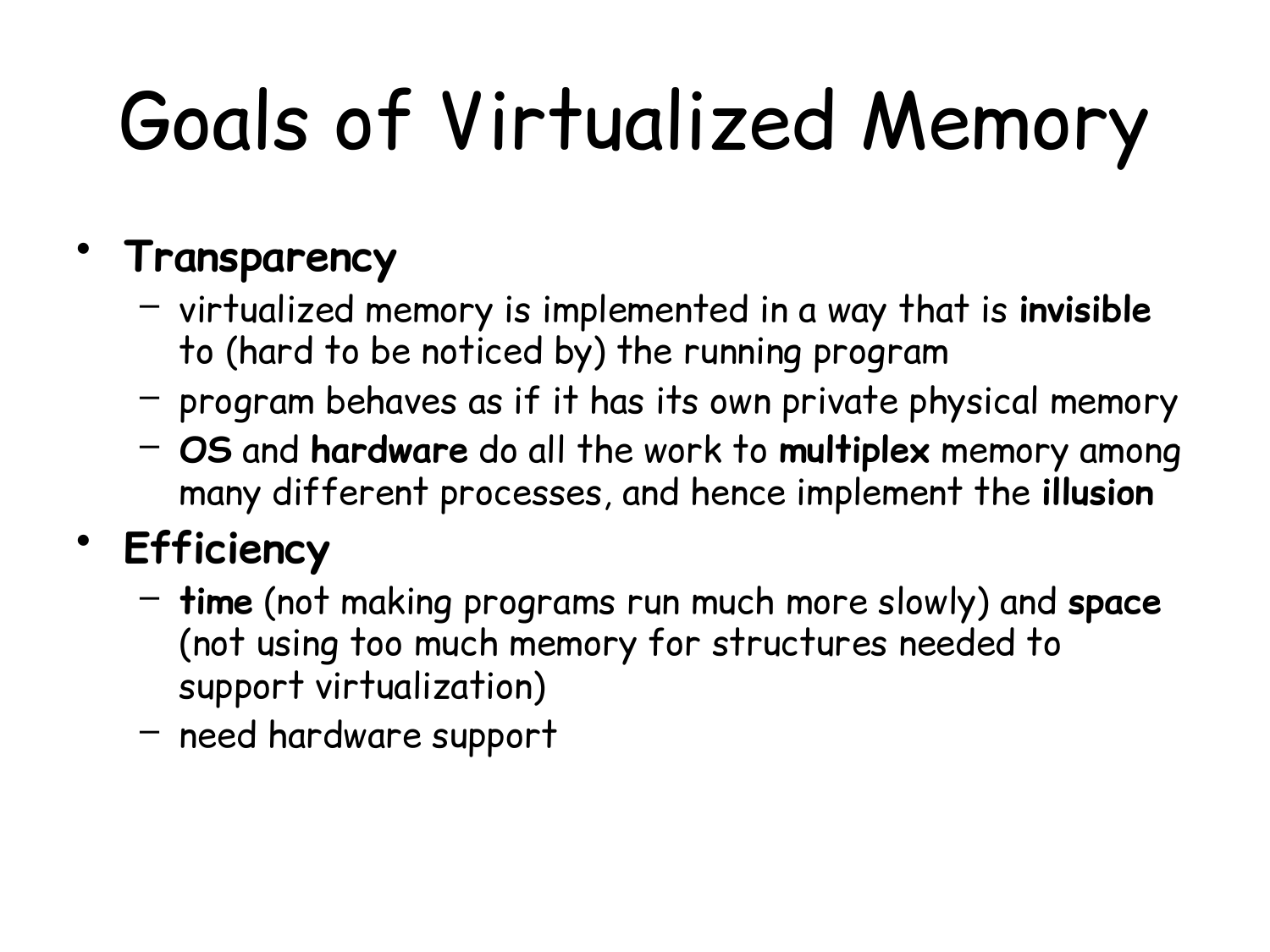

# Goals of Virtualized Memory
Transparency
virtualized memory is implemented in a way that is invisible to (hard to be noticed by) the running program
program behaves as if it has its own private physical memory
OS and hardware do all the work to multiplex memory among many different processes, and hence implement the illusion
Efficiency
time (not making programs run much more slowly) and space (not using too much memory for structures needed to support virtualization)
need hardware support